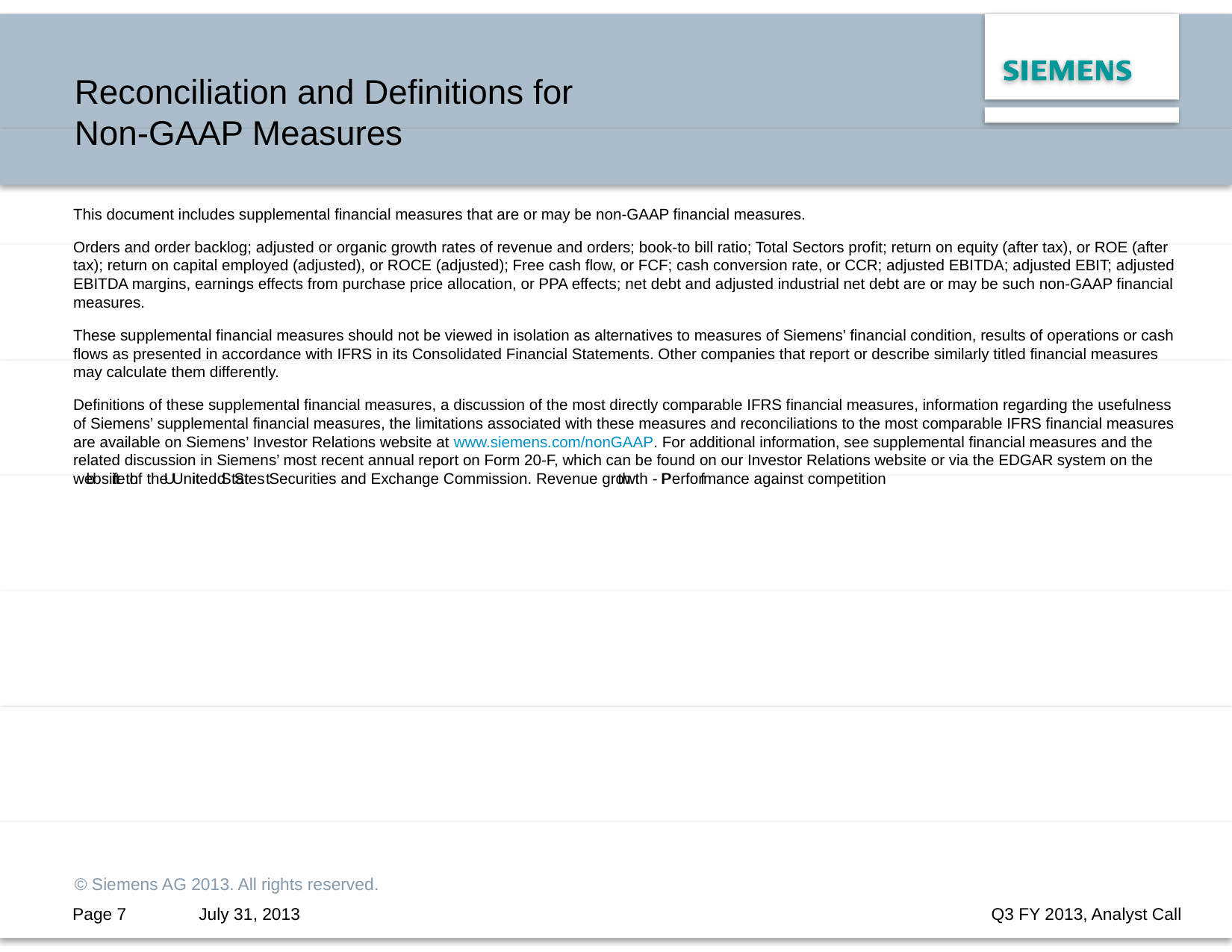

Reconciliation and Definitions for
Non-GAAP Measures

This document includes supplemental financial measures that are or may be non-GAAP financial measures.

Orders and order backlog; adjusted or organic growth rates of revenue and orders; book-to bill ratio; Total Sectors profit; return on equity (after tax), or ROE (after
tax); return on capital employed (adjusted), or ROCE (adjusted); Free cash flow, or FCF; cash conversion rate, or CCR; adjusted EBITDA; adjusted EBIT; adjusted
EBITDA margins, earnings effects from purchase price allocation, or PPA effects; net debt and adjusted industrial net debt are or may be such non-GAAP financial
measures.

These supplemental financial measures should not be viewed in isolation as alternatives to measures of Siemens’ financial condition, results of operations or cash
flows as presented in accordance with IFRS in its Consolidated Financial Statements. Other companies that report or describe similarly titled financial measures
may calculate them differently.

Definitions of these supplemental financial measures, a discussion of the most directly comparable IFRS financial measures, information regarding the usefulness
of Siemens’ supplemental financial measures, the limitations associated with these measures and reconciliations to the most comparable IFRS financial measures
are available on Siemens’ Investor Relations website at www.siemens.com/nonGAAP. For additional information, see supplemental financial measures and the
related discussion in Siemens’ most recent annual report on Form 20-F, which can be found on our Investor Relations website or via the EDGAR system on the
website of the United States Securities and Exchange Commission. Revenue growth - Performance against competition

© Siemens AG 2013. All rights reserved.

b    it
f  th      U    it    d  St    t
th       P       f

Page 7
July 31, 2013
Q3 FY 2013, Analyst Call